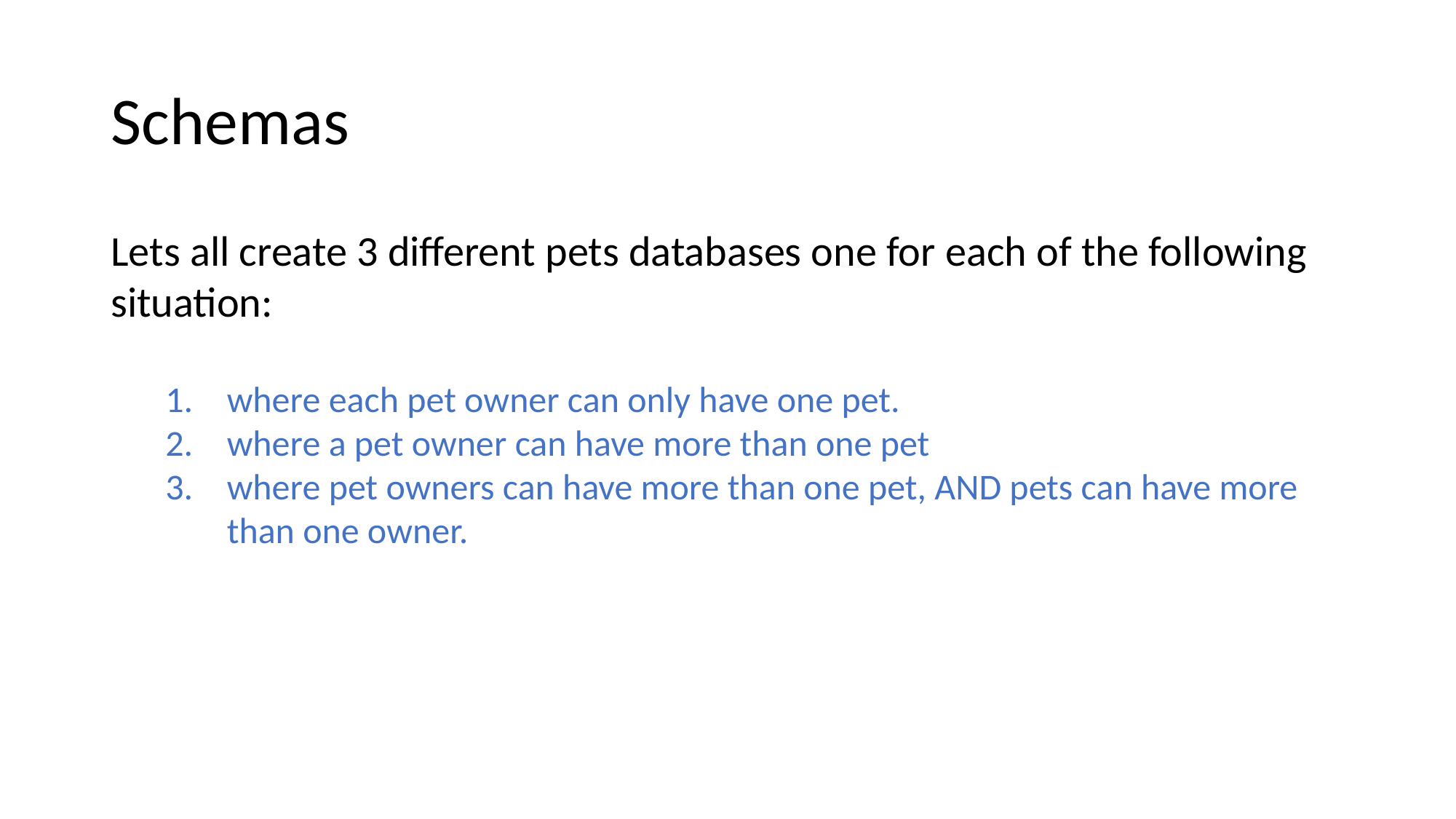

# Schemas
Lets all create 3 different pets databases one for each of the following situation:

where each pet owner can only have one pet.
where a pet owner can have more than one pet
where pet owners can have more than one pet, AND pets can have more than one owner.